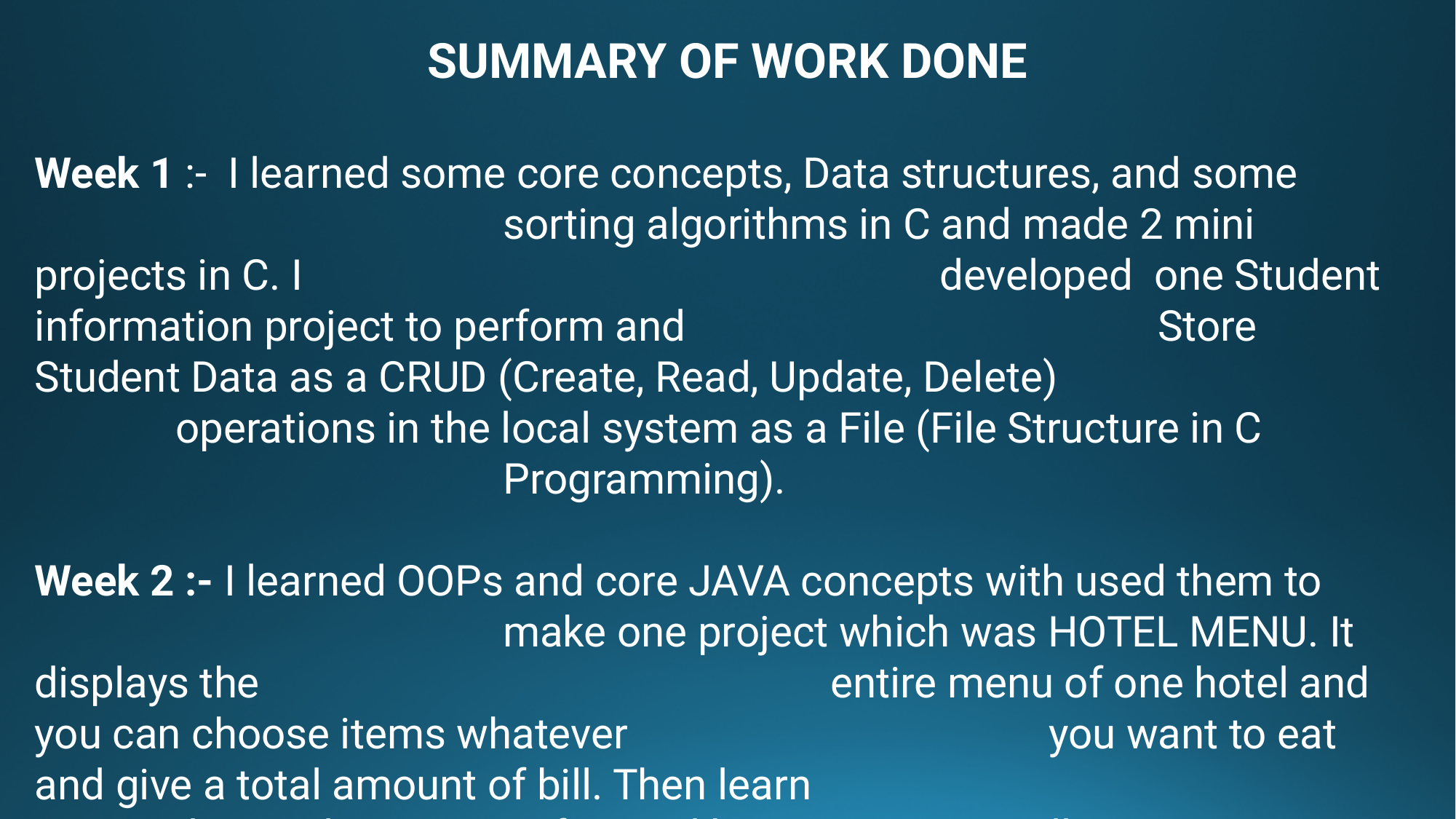

SUMMARY OF WORK DONE
Week 1 :-  I learned some core concepts, Data structures, and some 					   sorting algorithms in C and made 2 mini projects in C. I 						   developed  one Student information project to perform and  				   Store Student Data as a CRUD (Create, Read, Update, Delete) 				   operations in the local system as a File (File Structure in C 					   Programming).

Week 2 :- I learned OOPs and core JAVA concepts with used them to 					   make one project which was HOTEL MENU. It displays the 					   entire menu of one hotel and you can choose items whatever 				   you want to eat and give a total amount of bill. Then learn 					   some advanced concepts of JAVA like Exception Handling, 				   String Buffer.